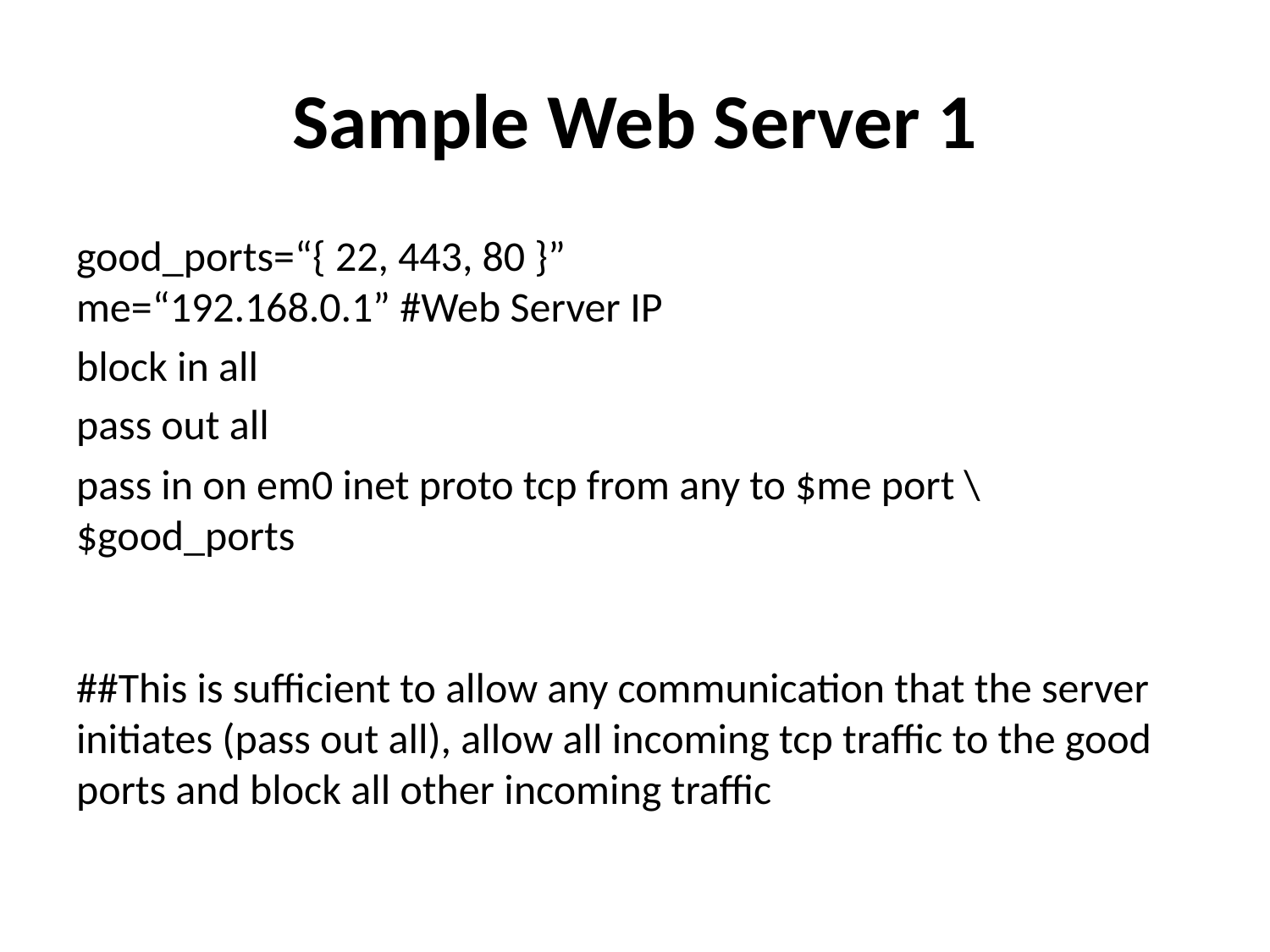

# Sample Web Server 1
good_ports=“{ 22, 443, 80 }”
me=“192.168.0.1” #Web Server IP
block in all
pass out all
pass in on em0 inet proto tcp from any to $me port \$good_ports
##This is sufficient to allow any communication that the server initiates (pass out all), allow all incoming tcp traffic to the good ports and block all other incoming traffic